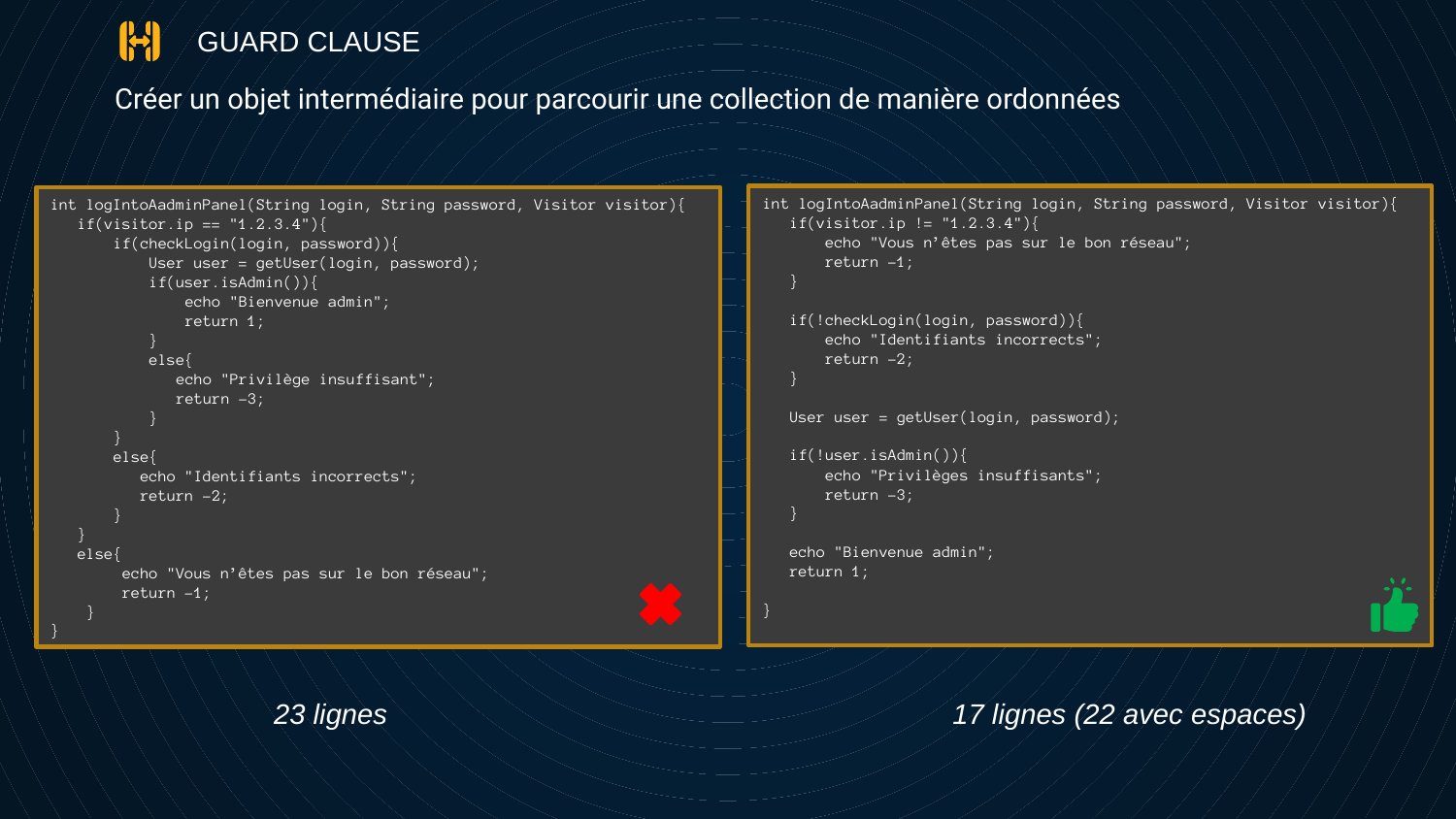

GUARD CLAUSE

Créer un objet intermédiaire pour parcourir une collection de manière ordonnées
int logIntoAadminPanel(String login, String password, Visitor visitor){
   if(visitor.ip != "1.2.3.4"){
       echo "Vous n’êtes pas sur le bon réseau";
       return -1;
   }

   if(!checkLogin(login, password)){
       echo "Identifiants incorrects";
       return -2;
   }

   User user = getUser(login, password);

   if(!user.isAdmin()){
       echo "Privilèges insuffisants";
       return -3;
   }

   echo "Bienvenue admin";
   return 1;

}

int logIntoAadminPanel(String login, String password, Visitor visitor){
   if(visitor.ip == "1.2.3.4"){
       if(checkLogin(login, password)){
           User user = getUser(login, password);
           if(user.isAdmin()){
               echo "Bienvenue admin";
               return 1;
           }
           else{
              echo "Privilège insuffisant";
              return -3;
           }
       }
       else{
          echo "Identifiants incorrects";
          return -2;
       }
   }
   else{
        echo "Vous n’êtes pas sur le bon réseau";
        return -1;
    }
}

23 lignes
17 lignes (22 avec espaces)